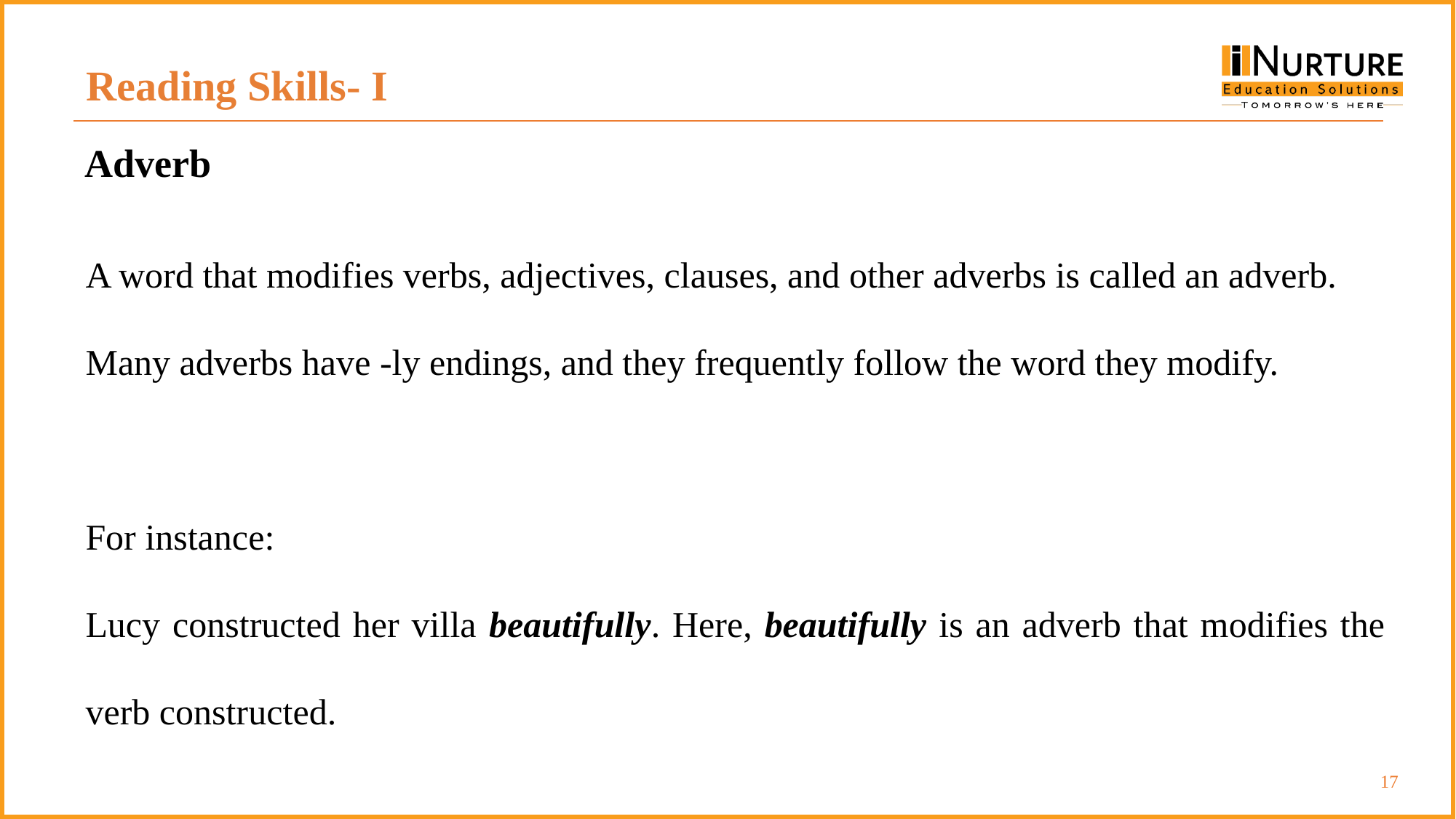

Reading Skills- I
Adverb
A word that modifies verbs, adjectives, clauses, and other adverbs is called an adverb.
Many adverbs have -ly endings, and they frequently follow the word they modify.

For instance:
Lucy constructed her villa beautifully. Here, beautifully is an adverb that modifies the verb constructed.
17